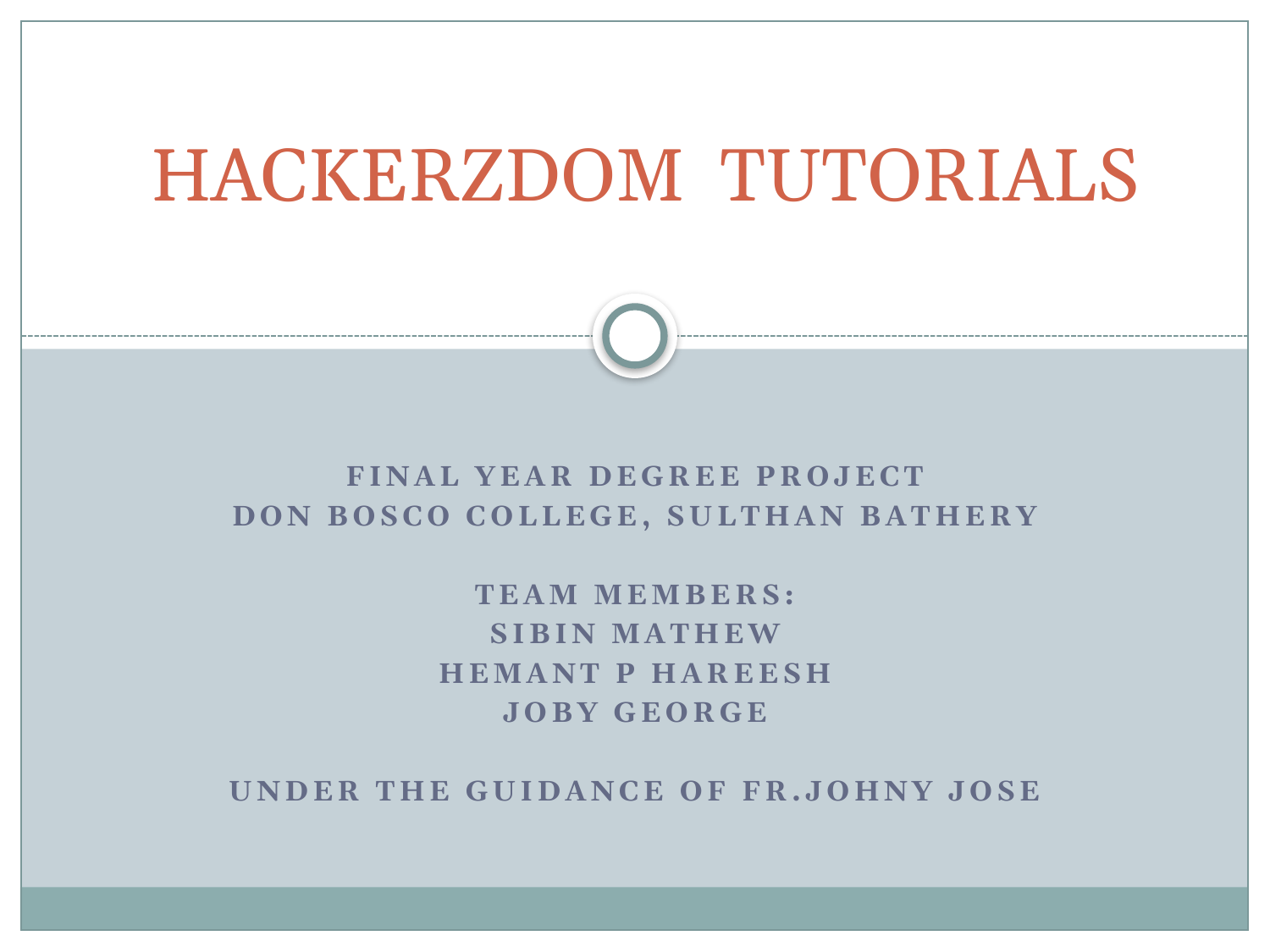

# HACKERZDOM  TUTORIALS

Final year degree project
Don bosco college, sulthan bathery

Team members:
Sibin mathew
Hemant p hareesh
Joby george

Under the guidance of Fr.johny jose